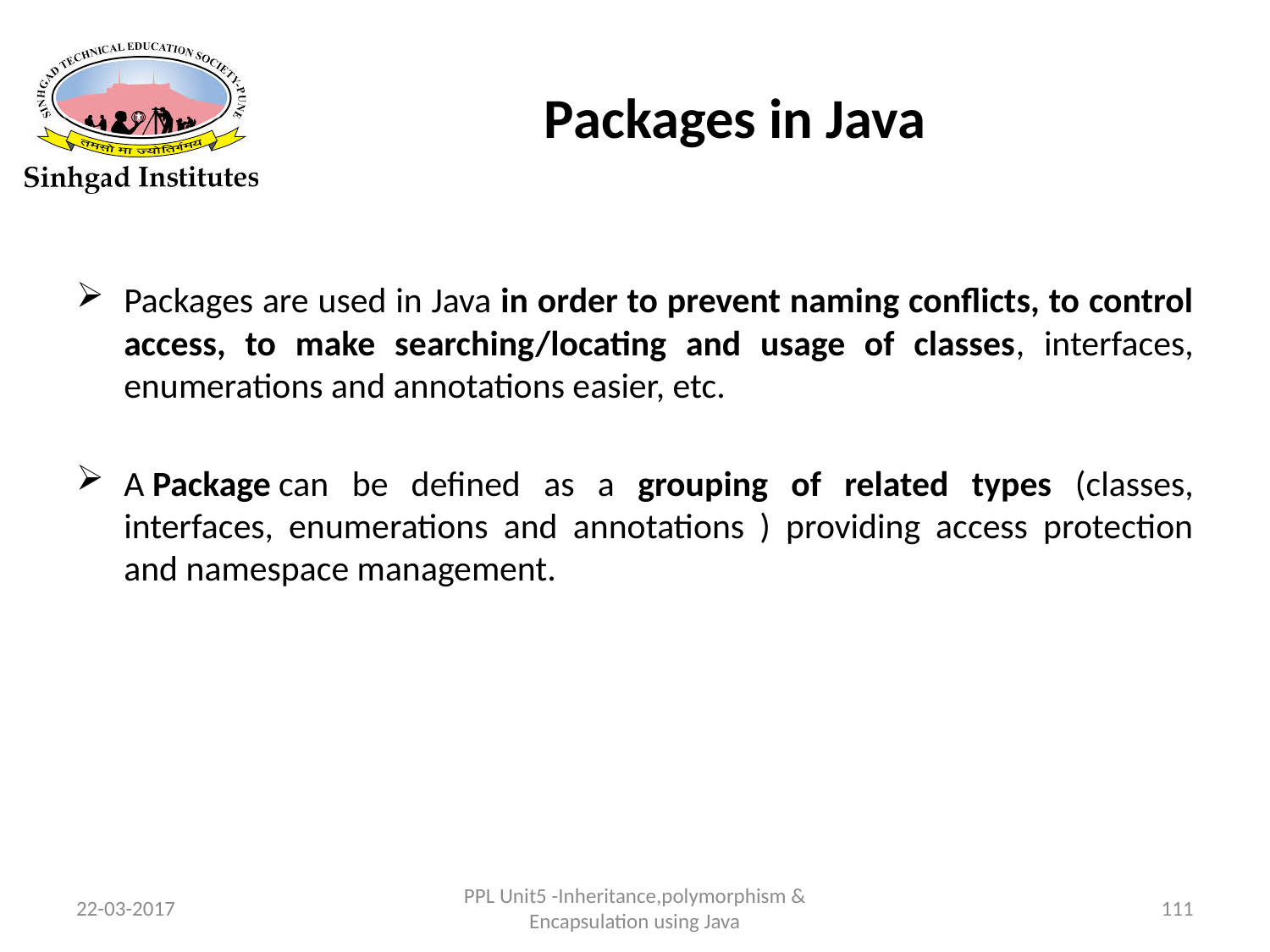

# Packages in Java

Packages are used in Java in order to prevent naming conflicts, to control access, to make searching/locating and usage of classes, interfaces, enumerations and annotations easier, etc.

A Package can be defined as a grouping of related types (classes, interfaces, enumerations and annotations ) providing access protection and namespace management.

22-03-2017
PPL Unit5 -Inheritance,polymorphism & Encapsulation using Java
111